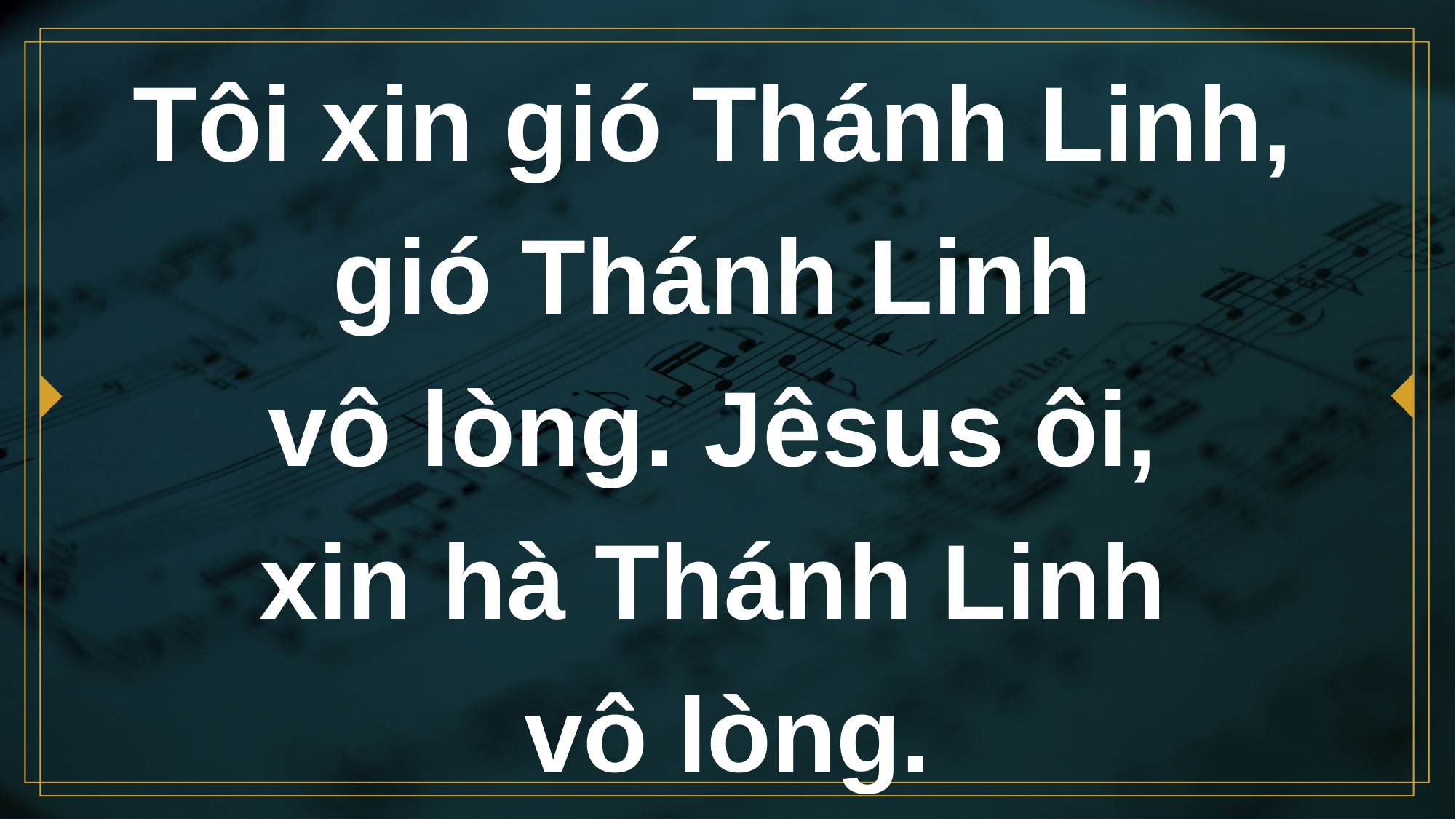

# Tôi xin gió Thánh Linh, gió Thánh Linh vô lòng. Jêsus ôi, xin hà Thánh Linh vô lòng.